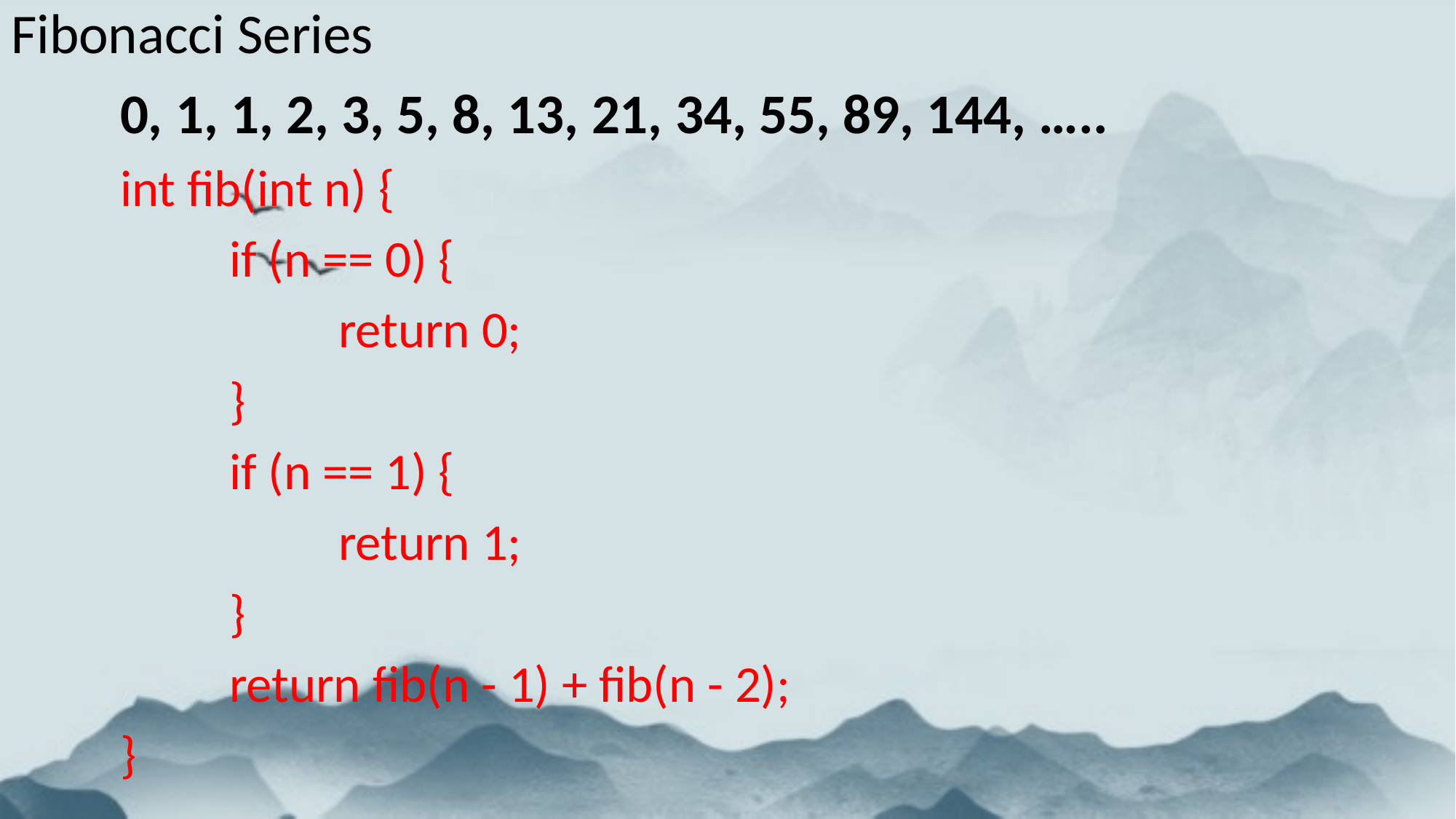

Fibonacci Series
	0, 1, 1, 2, 3, 5, 8, 13, 21, 34, 55, 89, 144, …..
	int fib(int n) {
		if (n == 0) {
			return 0;
		}
		if (n == 1) {
			return 1;
		}
		return fib(n - 1) + fib(n - 2);
	}